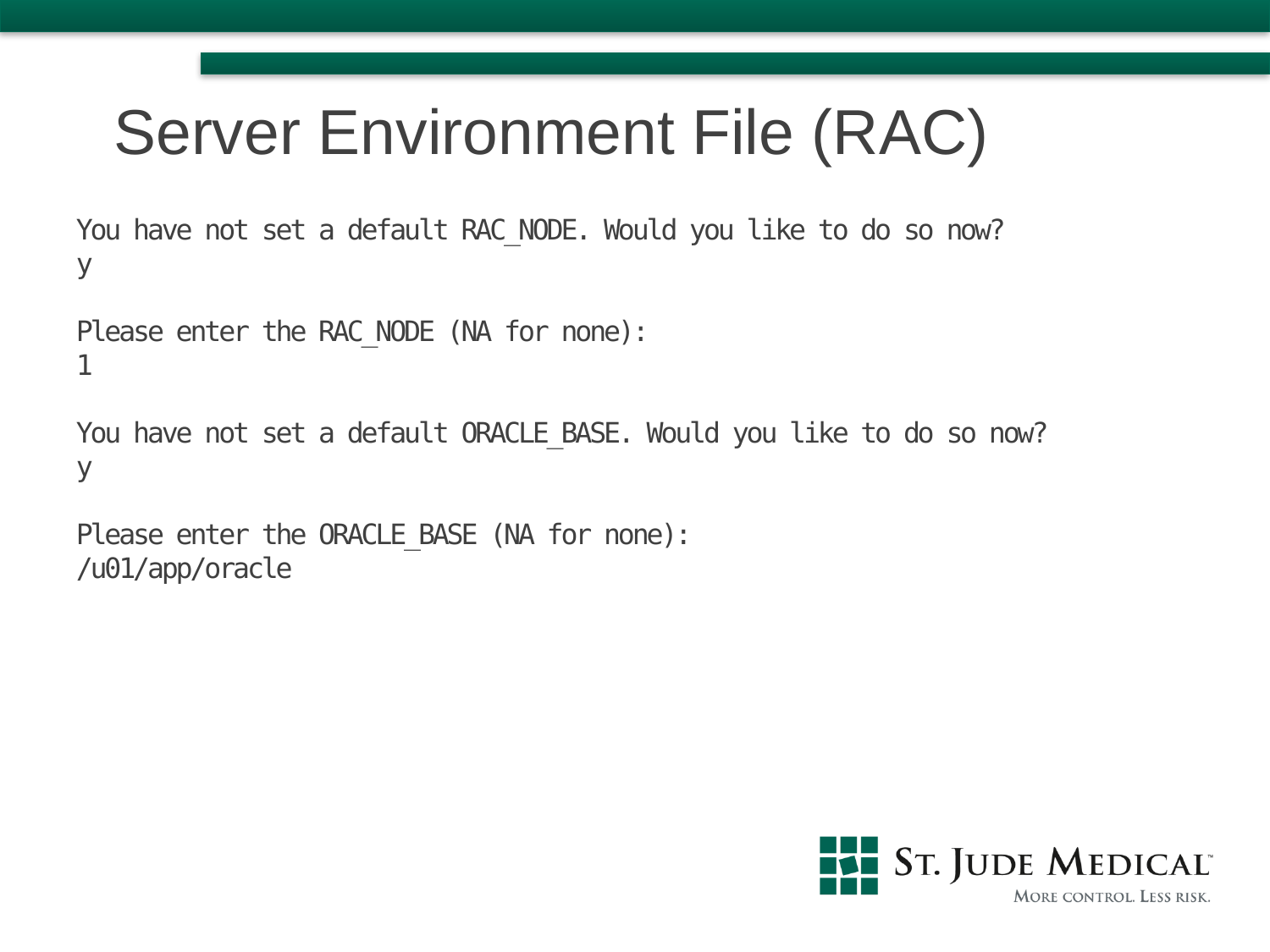

Server Environment File (RAC)

You have not set a default RAC_NODE. Would you like to do so now?
y

Please enter the RAC_NODE (NA for none):
1

You have not set a default ORACLE_BASE. Would you like to do so now?
y

Please enter the ORACLE_BASE (NA for none):
/u01/app/oracle